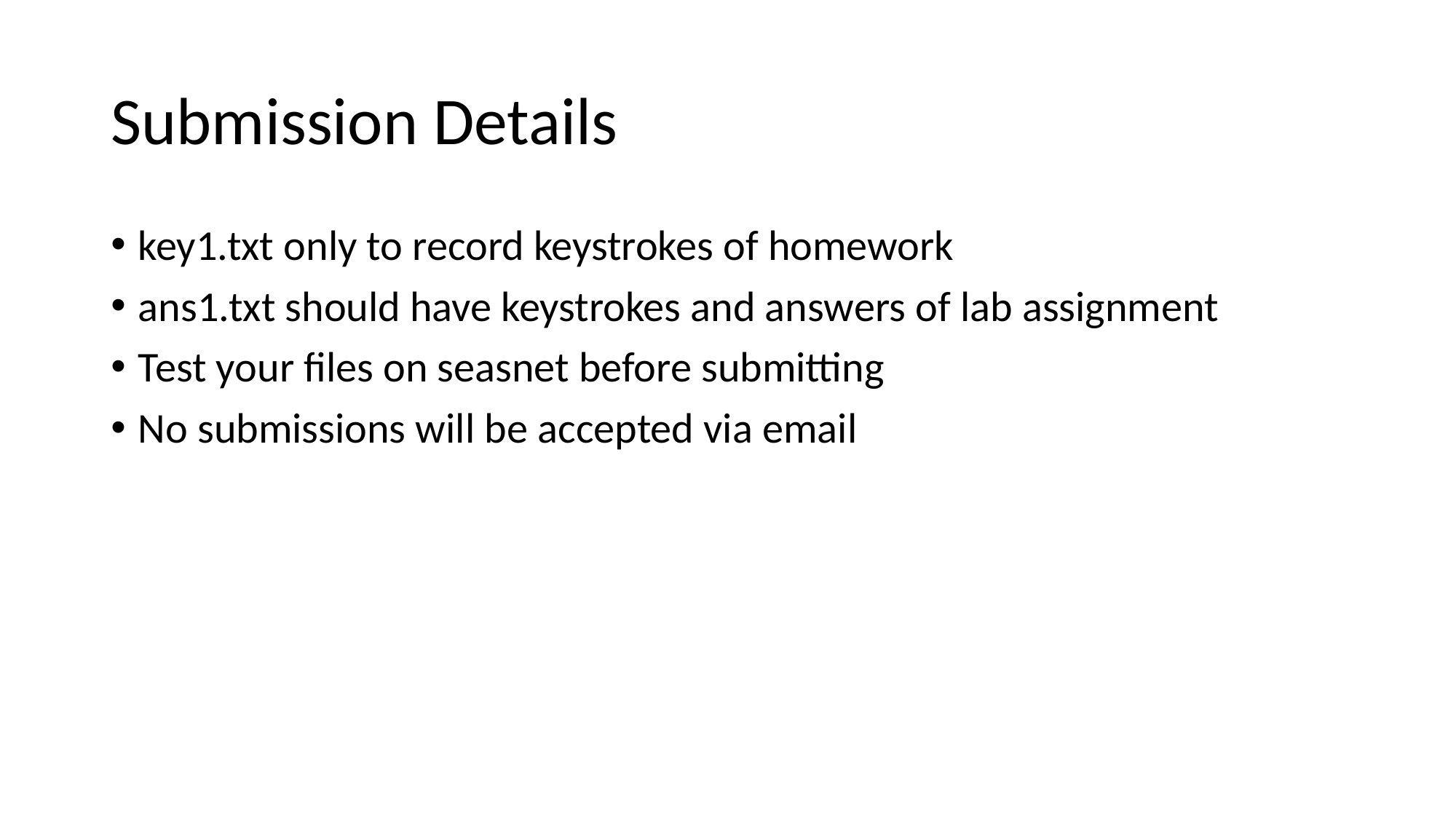

# Submission Details
key1.txt only to record keystrokes of homework
ans1.txt should have keystrokes and answers of lab assignment
Test your files on seasnet before submitting
No submissions will be accepted via email